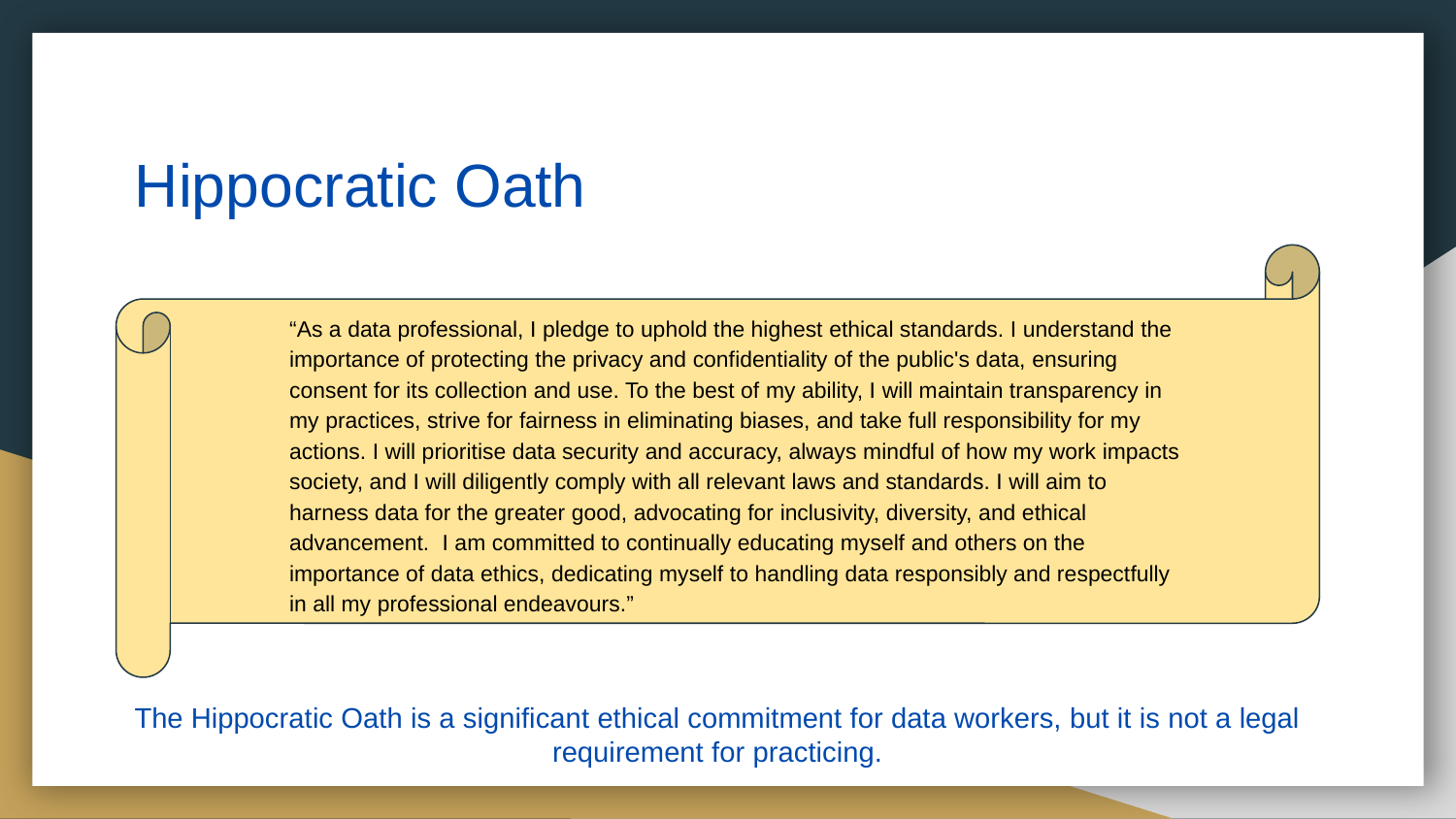

# Hippocratic Oath

“As a data professional, I pledge to uphold the highest ethical standards. I understand the importance of protecting the privacy and confidentiality of the public's data, ensuring consent for its collection and use. To the best of my ability, I will maintain transparency in my practices, strive for fairness in eliminating biases, and take full responsibility for my actions. I will prioritise data security and accuracy, always mindful of how my work impacts society, and I will diligently comply with all relevant laws and standards. I will aim to harness data for the greater good, advocating for inclusivity, diversity, and ethical advancement.  I am committed to continually educating myself and others on the importance of data ethics, dedicating myself to handling data responsibly and respectfully in all my professional endeavours.”

The Hippocratic Oath is a significant ethical commitment for data workers, but it is not a legal requirement for practicing.